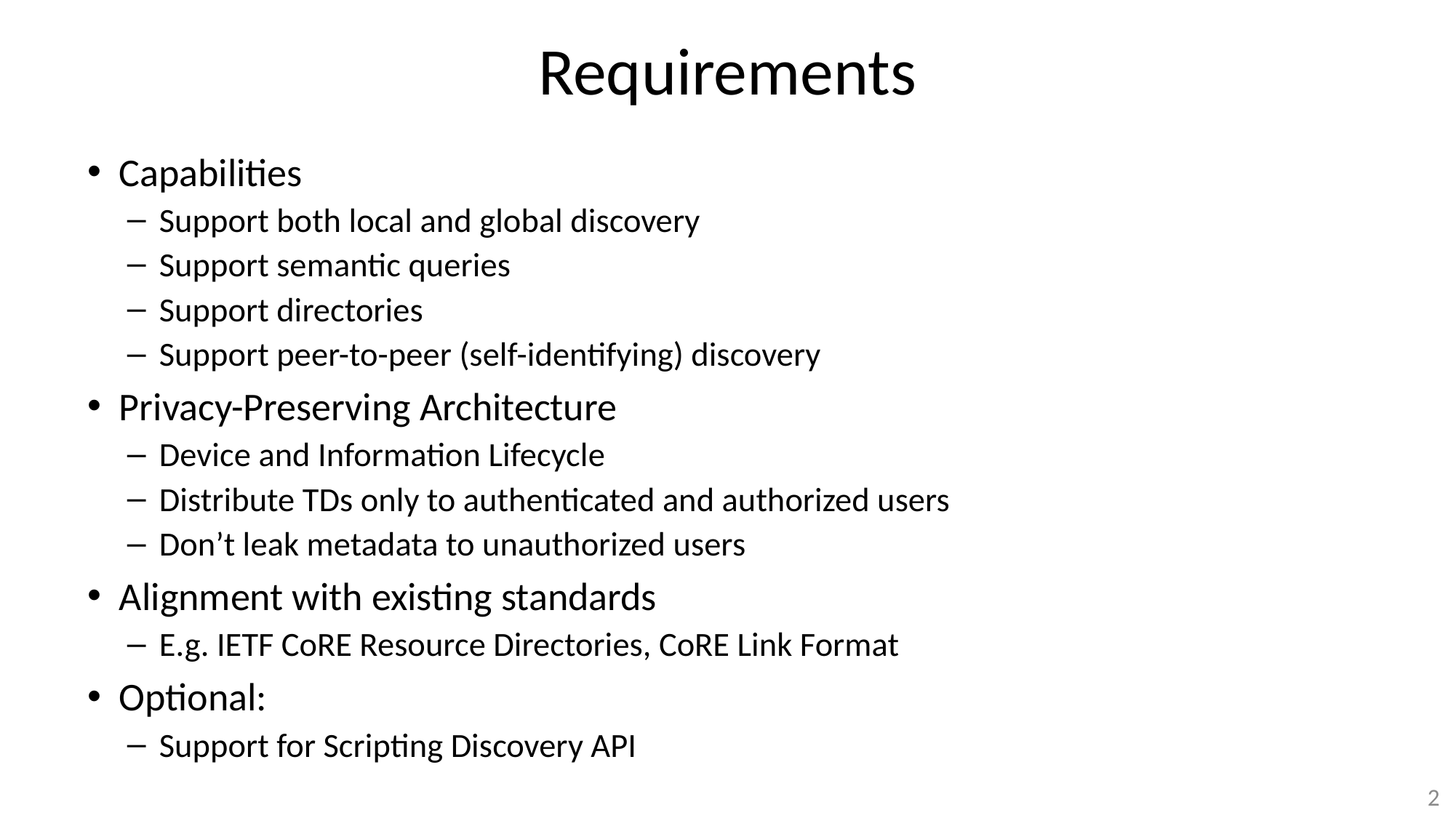

# Requirements
Capabilities
Support both local and global discovery
Support semantic queries
Support directories
Support peer-to-peer (self-identifying) discovery
Privacy-Preserving Architecture
Device and Information Lifecycle
Distribute TDs only to authenticated and authorized users
Don’t leak metadata to unauthorized users
Alignment with existing standards
E.g. IETF CoRE Resource Directories, CoRE Link Format
Optional:
Support for Scripting Discovery API

2